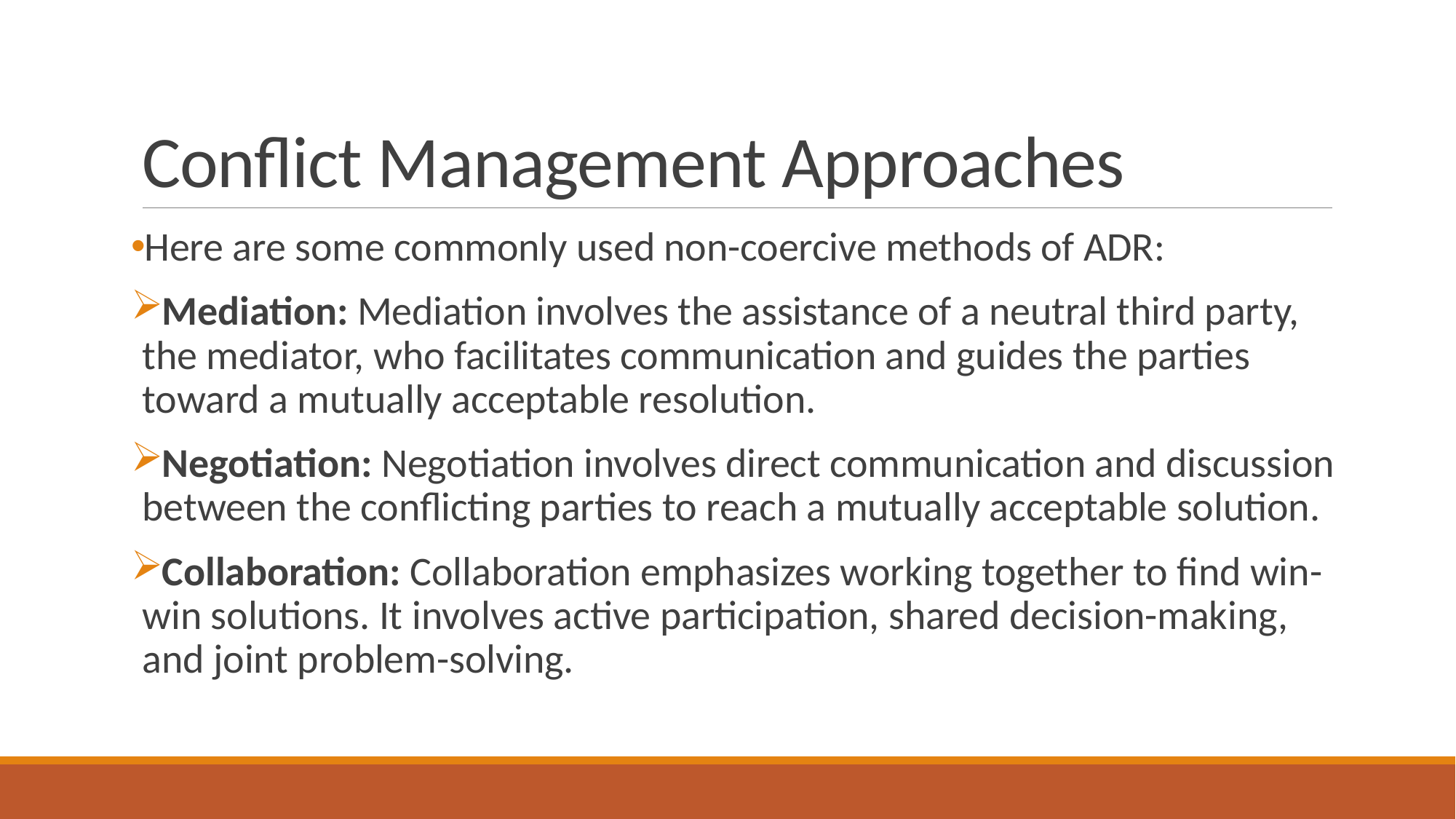

# Conflict Management Approaches
Here are some commonly used non-coercive methods of ADR:
Mediation: Mediation involves the assistance of a neutral third party, the mediator, who facilitates communication and guides the parties toward a mutually acceptable resolution.
Negotiation: Negotiation involves direct communication and discussion between the conflicting parties to reach a mutually acceptable solution.
Collaboration: Collaboration emphasizes working together to find win-win solutions. It involves active participation, shared decision-making, and joint problem-solving.